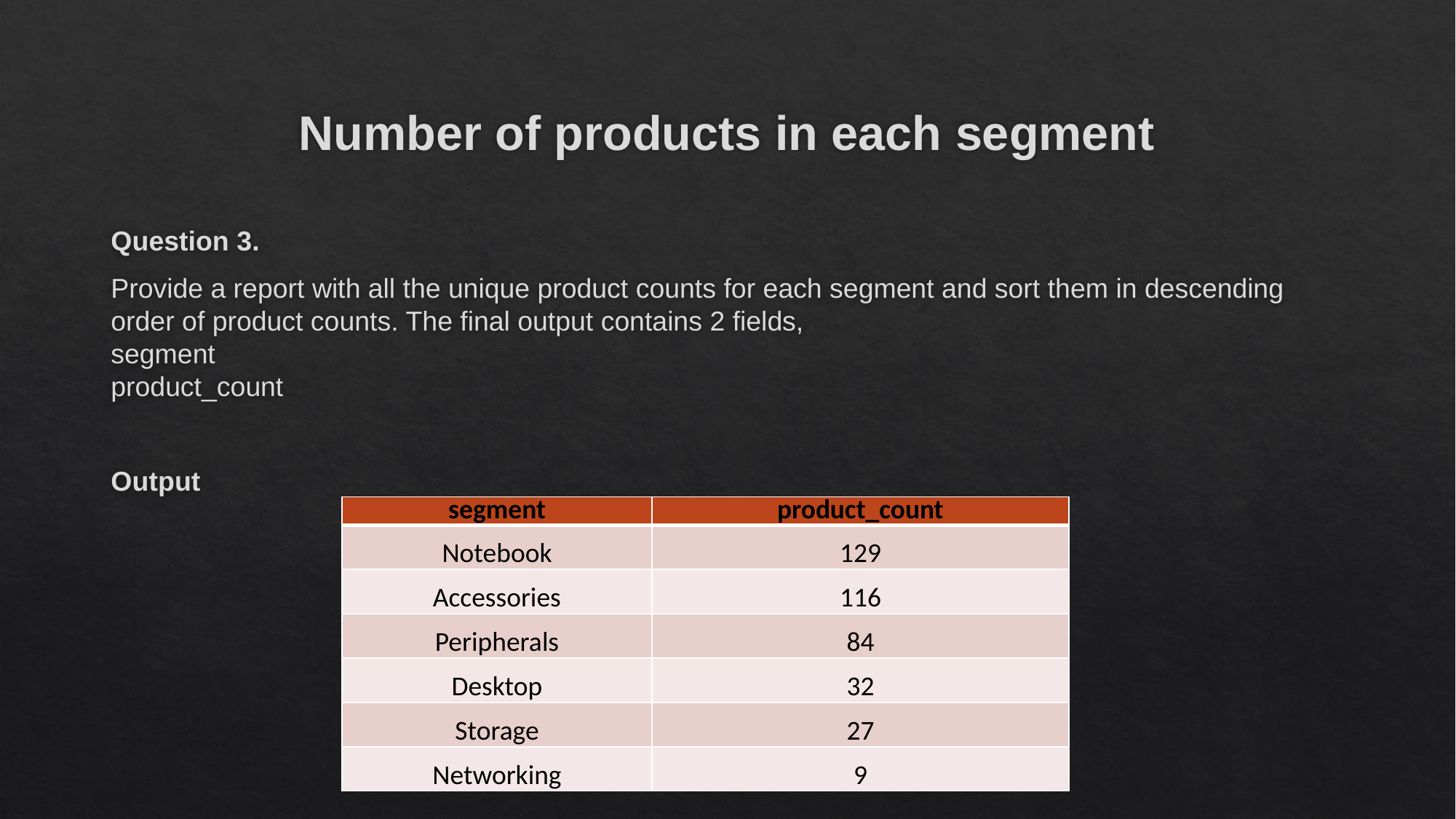

# Number of products in each segment
Question 3.
Provide a report with all the unique product counts for each segment and sort them in descending order of product counts. The final output contains 2 fields,
segment
product_count

Output

| segment | product\_count |
| --- | --- |
| Notebook | 129 |
| Accessories | 116 |
| Peripherals | 84 |
| Desktop | 32 |
| Storage | 27 |
| Networking | 9 |